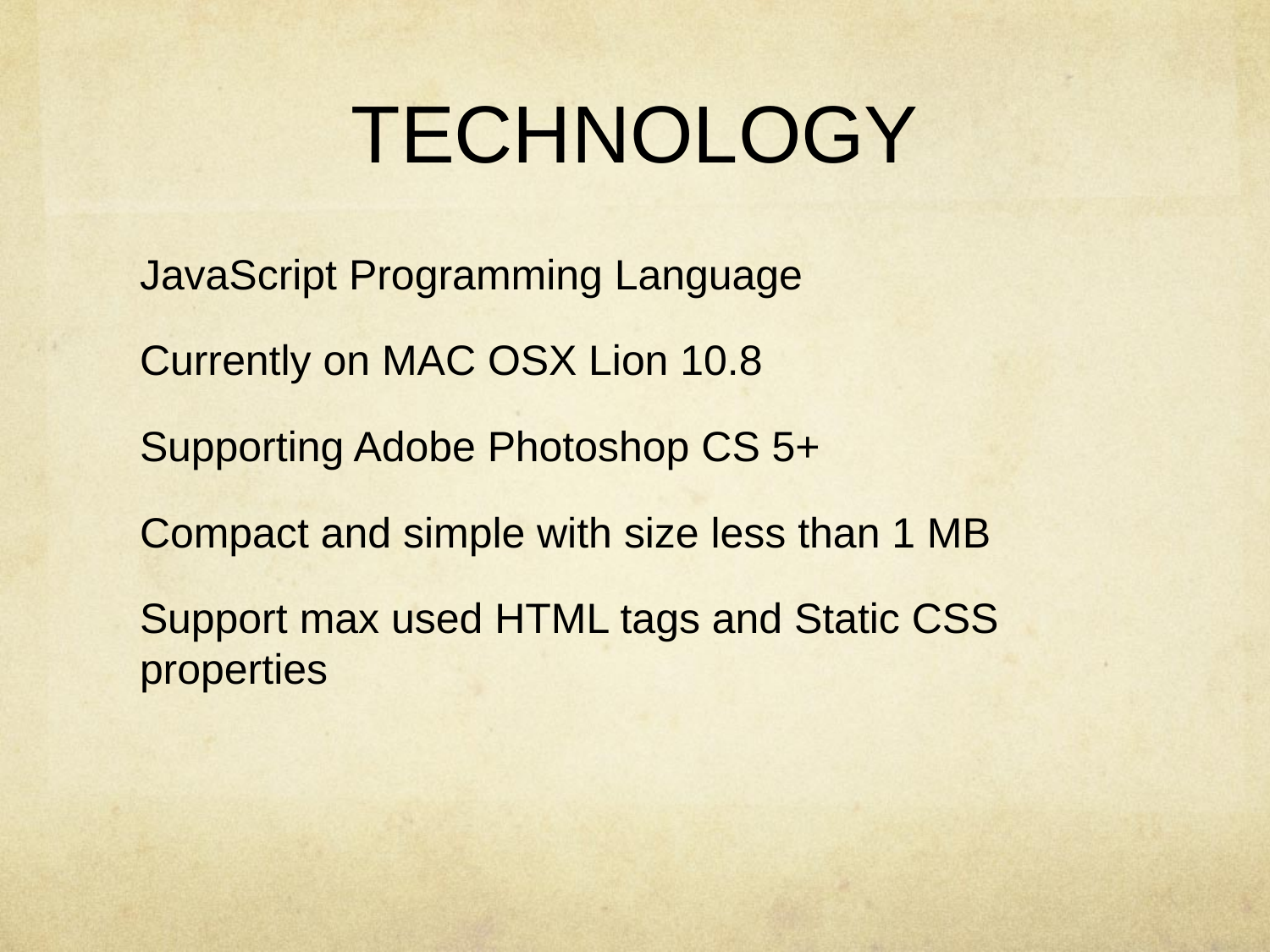

# TECHNOLOGY
JavaScript Programming Language
Currently on MAC OSX Lion 10.8
Supporting Adobe Photoshop CS 5+
Compact and simple with size less than 1 MB
Support max used HTML tags and Static CSS properties